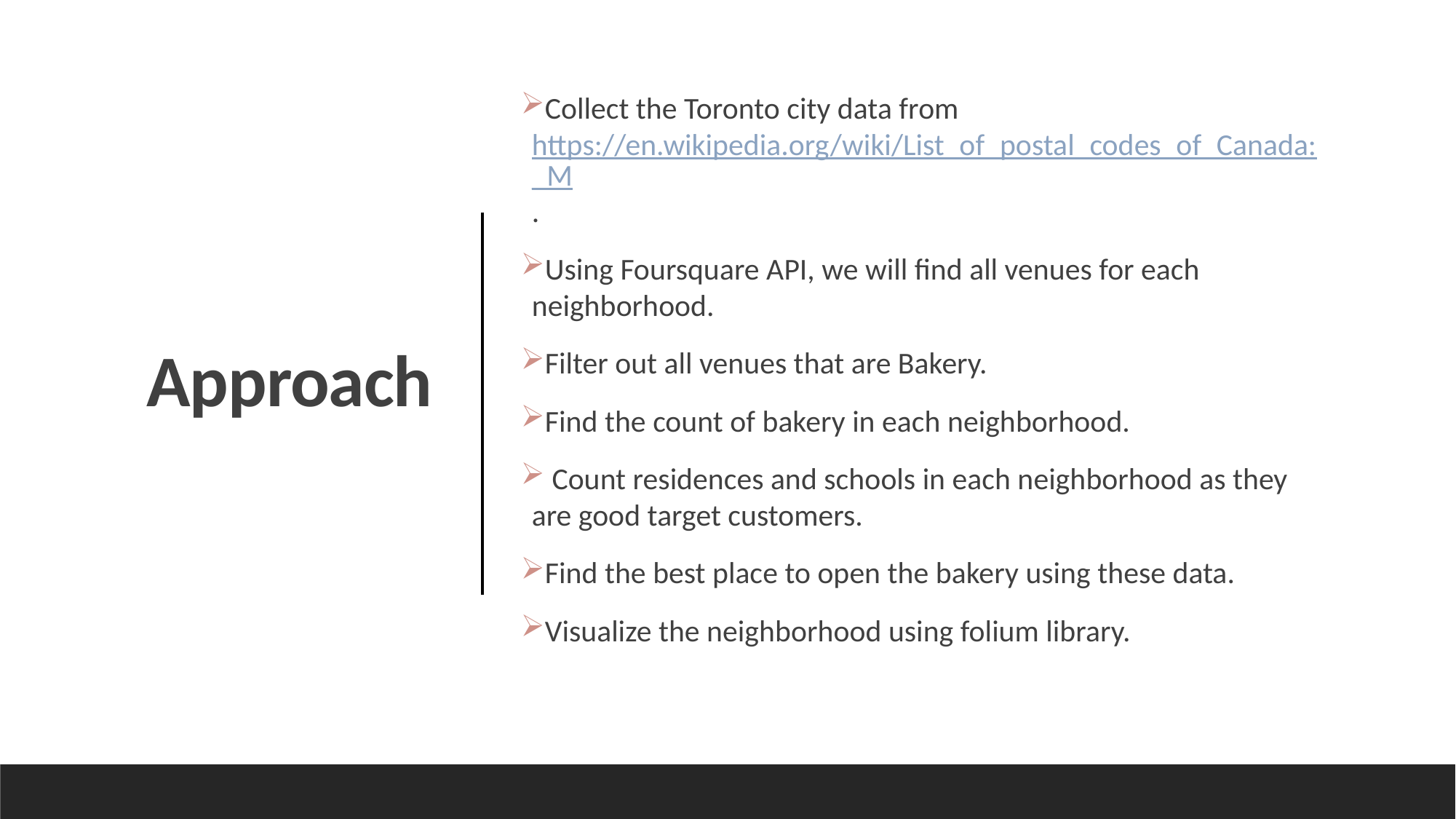

Collect the Toronto city data from https://en.wikipedia.org/wiki/List_of_postal_codes_of_Canada:_M.
Using Foursquare API, we will find all venues for each neighborhood.
Filter out all venues that are Bakery.
Find the count of bakery in each neighborhood.
 Count residences and schools in each neighborhood as they are good target customers.
Find the best place to open the bakery using these data.
Visualize the neighborhood using folium library.

# Approach